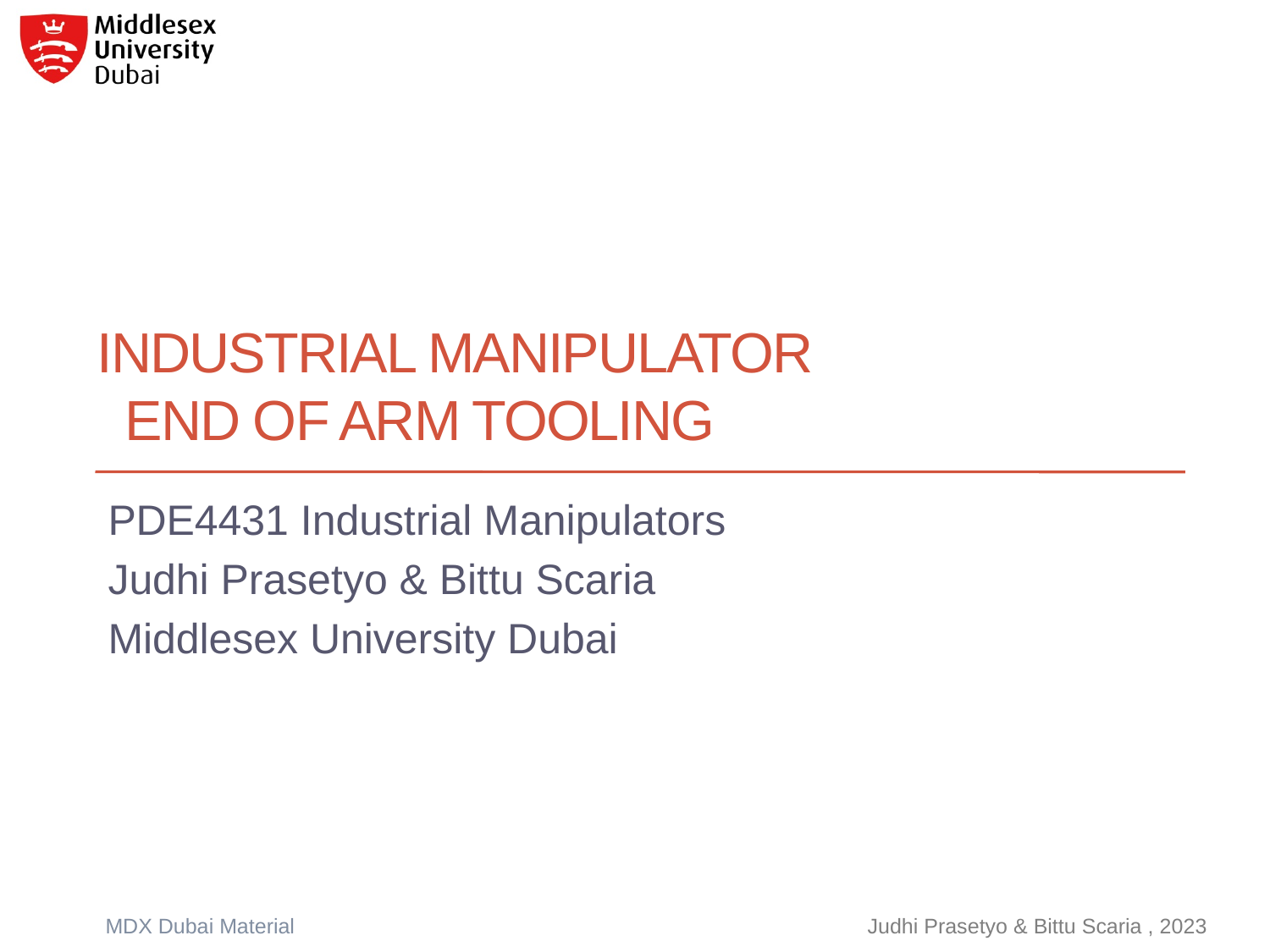

# Industrial MANIPULATOR End of arm tooling
PDE4431 Industrial Manipulators
Judhi Prasetyo & Bittu Scaria
Middlesex University Dubai